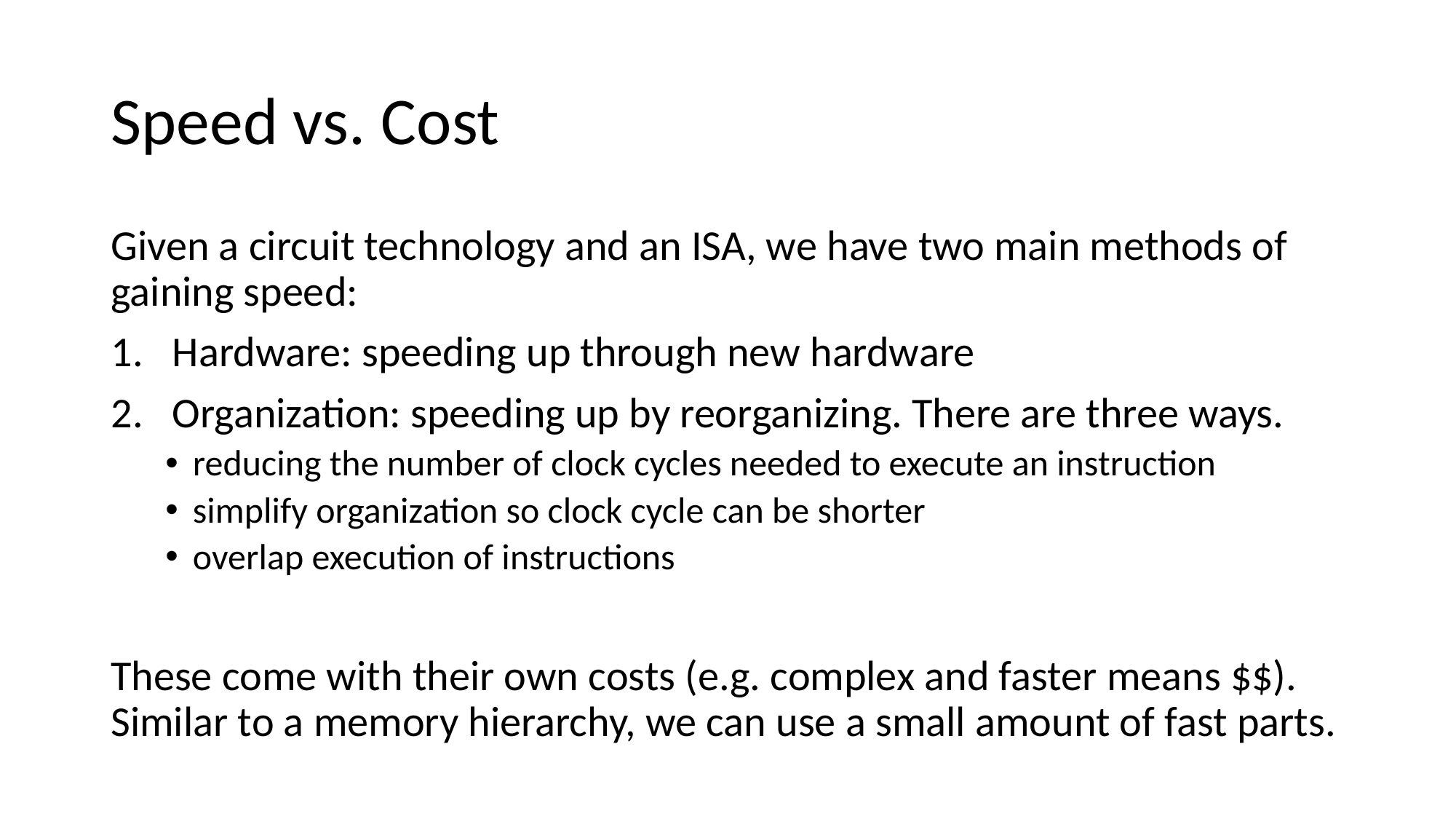

# Speed vs. Cost
Given a circuit technology and an ISA, we have two main methods of gaining speed:
Hardware: speeding up through new hardware
Organization: speeding up by reorganizing. There are three ways.
reducing the number of clock cycles needed to execute an instruction
simplify organization so clock cycle can be shorter
overlap execution of instructions

These come with their own costs (e.g. complex and faster means $$). Similar to a memory hierarchy, we can use a small amount of fast parts.